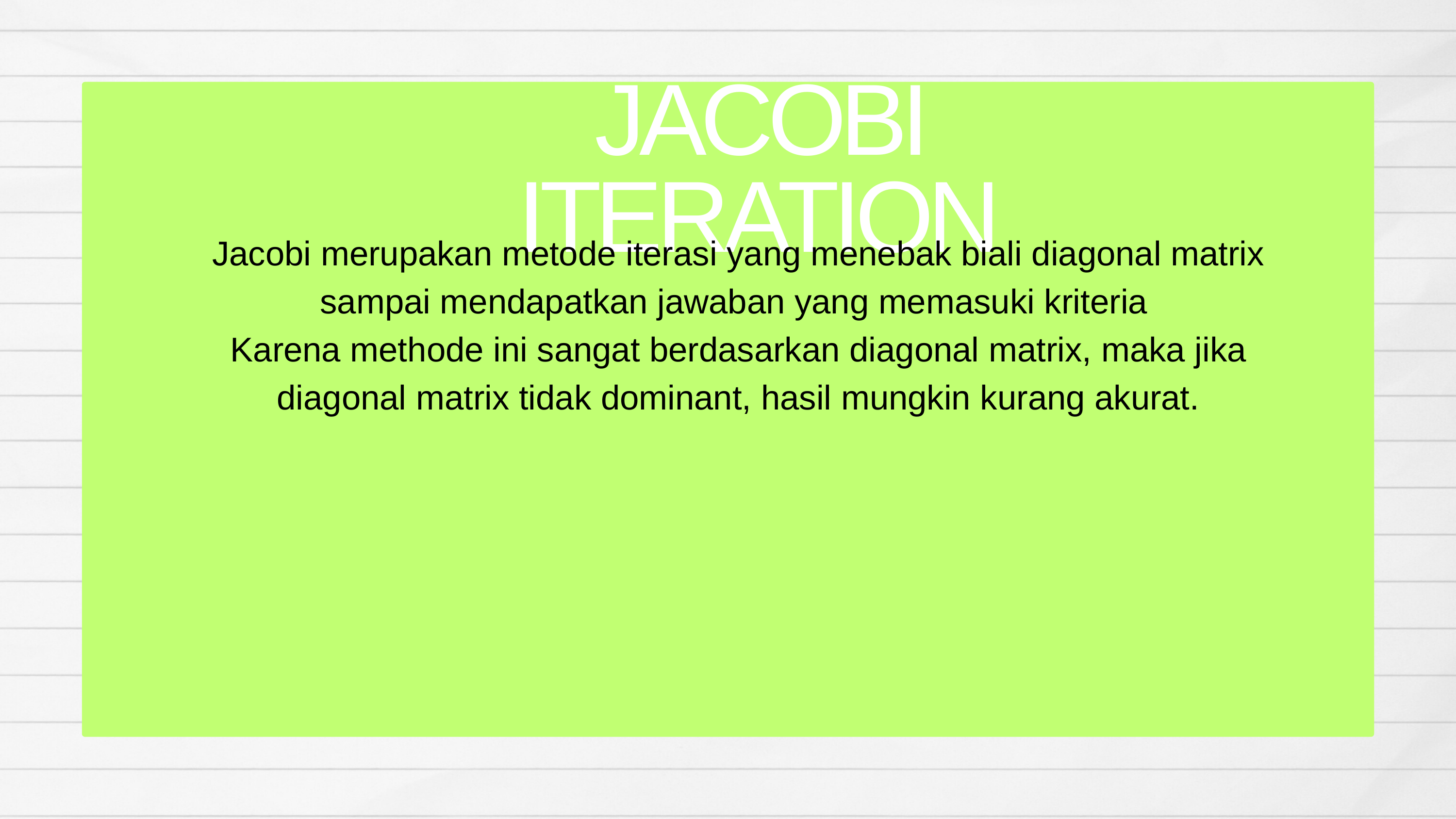

JACOBI ITERATION

Jacobi merupakan metode iterasi yang menebak biali diagonal matrix sampai mendapatkan jawaban yang memasuki kriteria
Karena methode ini sangat berdasarkan diagonal matrix, maka jika diagonal matrix tidak dominant, hasil mungkin kurang akurat.